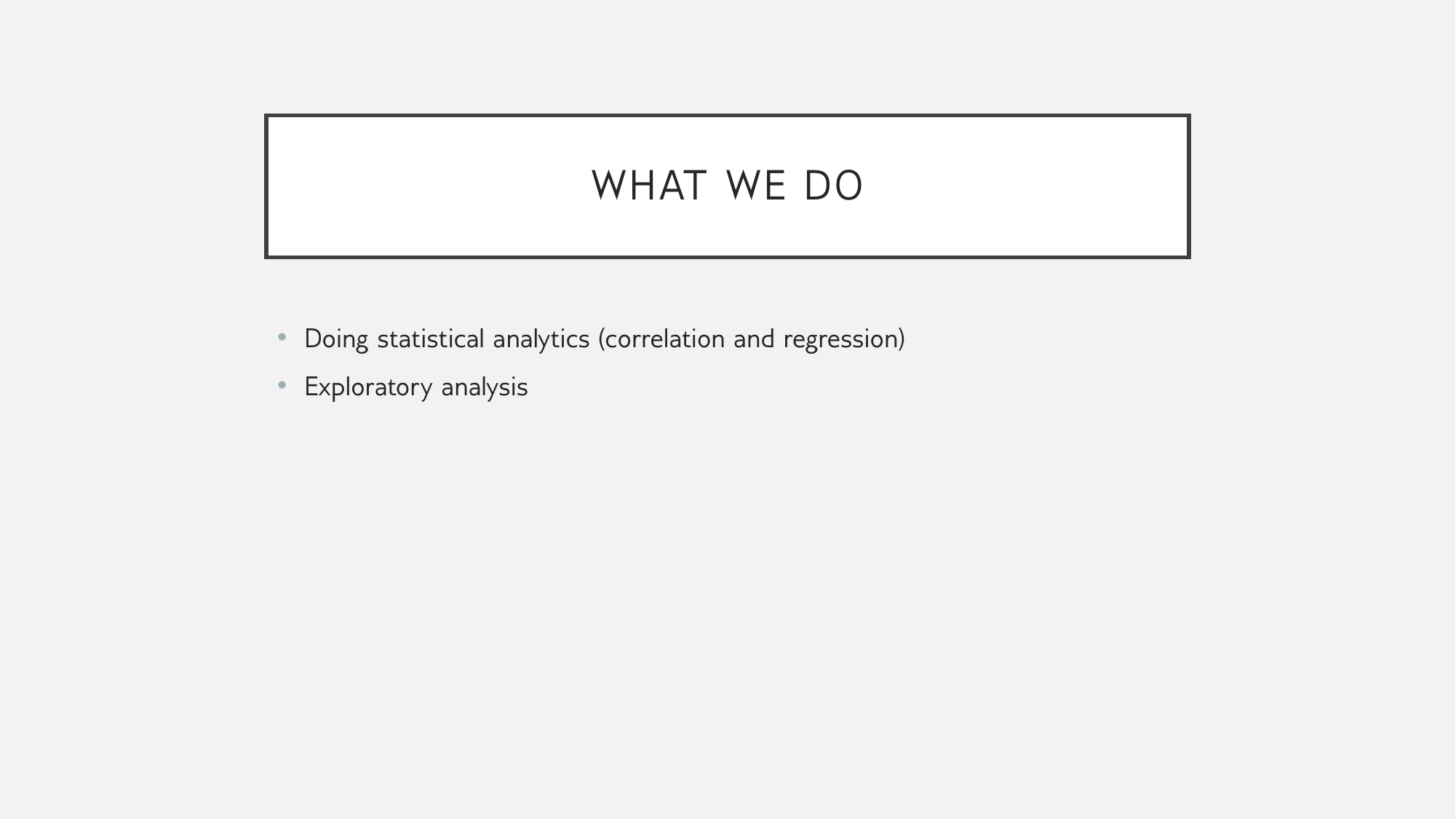

# What we do
Doing statistical analytics (correlation and regression)
Exploratory analysis